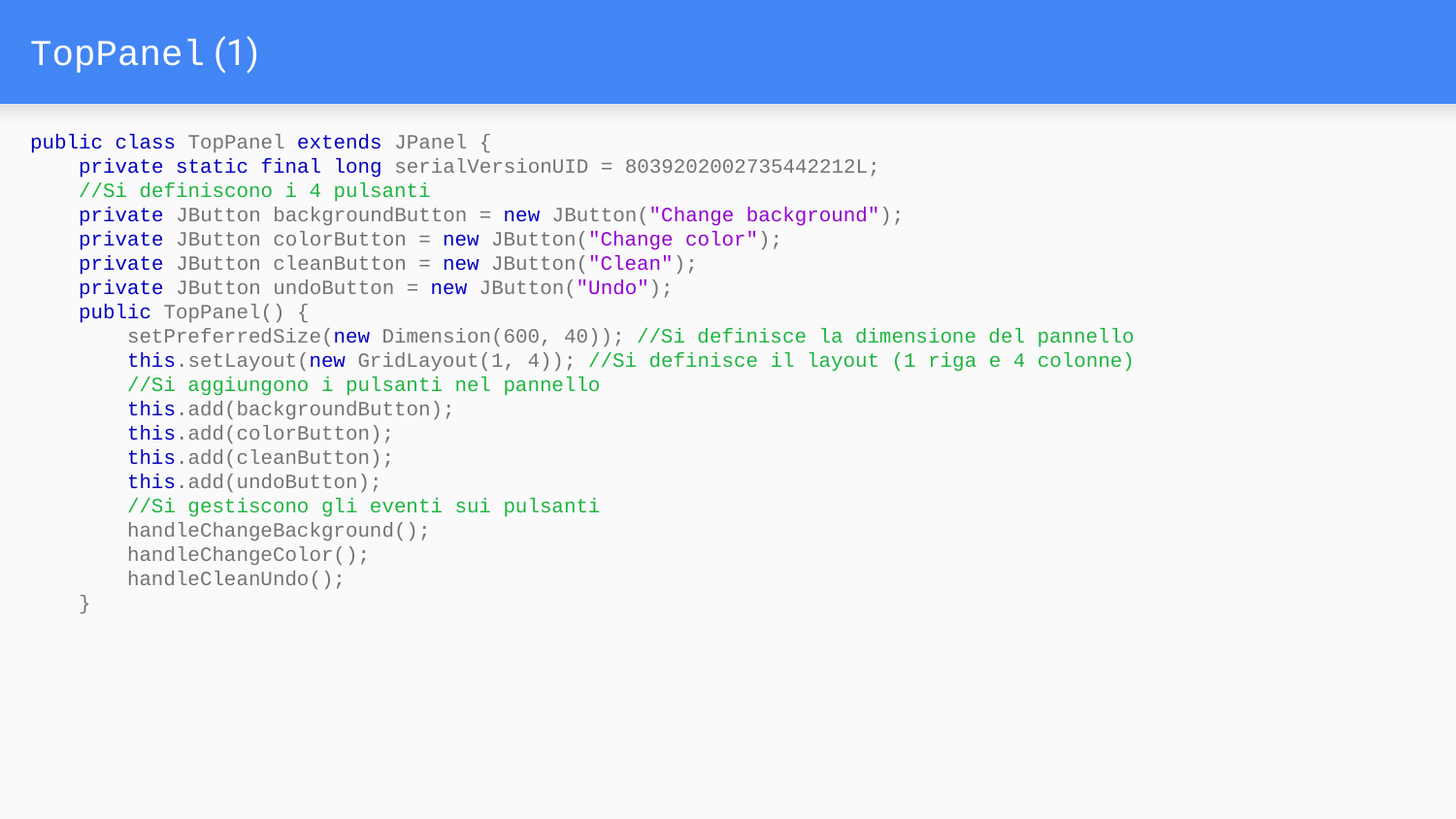

# TopPanel (1)
public class TopPanel extends JPanel {
    private static final long serialVersionUID = 8039202002735442212L;
    //Si definiscono i 4 pulsanti
    private JButton backgroundButton = new JButton("Change background");
    private JButton colorButton = new JButton("Change color");
    private JButton cleanButton = new JButton("Clean");
    private JButton undoButton = new JButton("Undo");
    public TopPanel() {
        setPreferredSize(new Dimension(600, 40)); //Si definisce la dimensione del pannello
        this.setLayout(new GridLayout(1, 4)); //Si definisce il layout (1 riga e 4 colonne)
        //Si aggiungono i pulsanti nel pannello
        this.add(backgroundButton);
        this.add(colorButton);
        this.add(cleanButton);
        this.add(undoButton);
        //Si gestiscono gli eventi sui pulsanti
        handleChangeBackground();
        handleChangeColor();
        handleCleanUndo();
    }